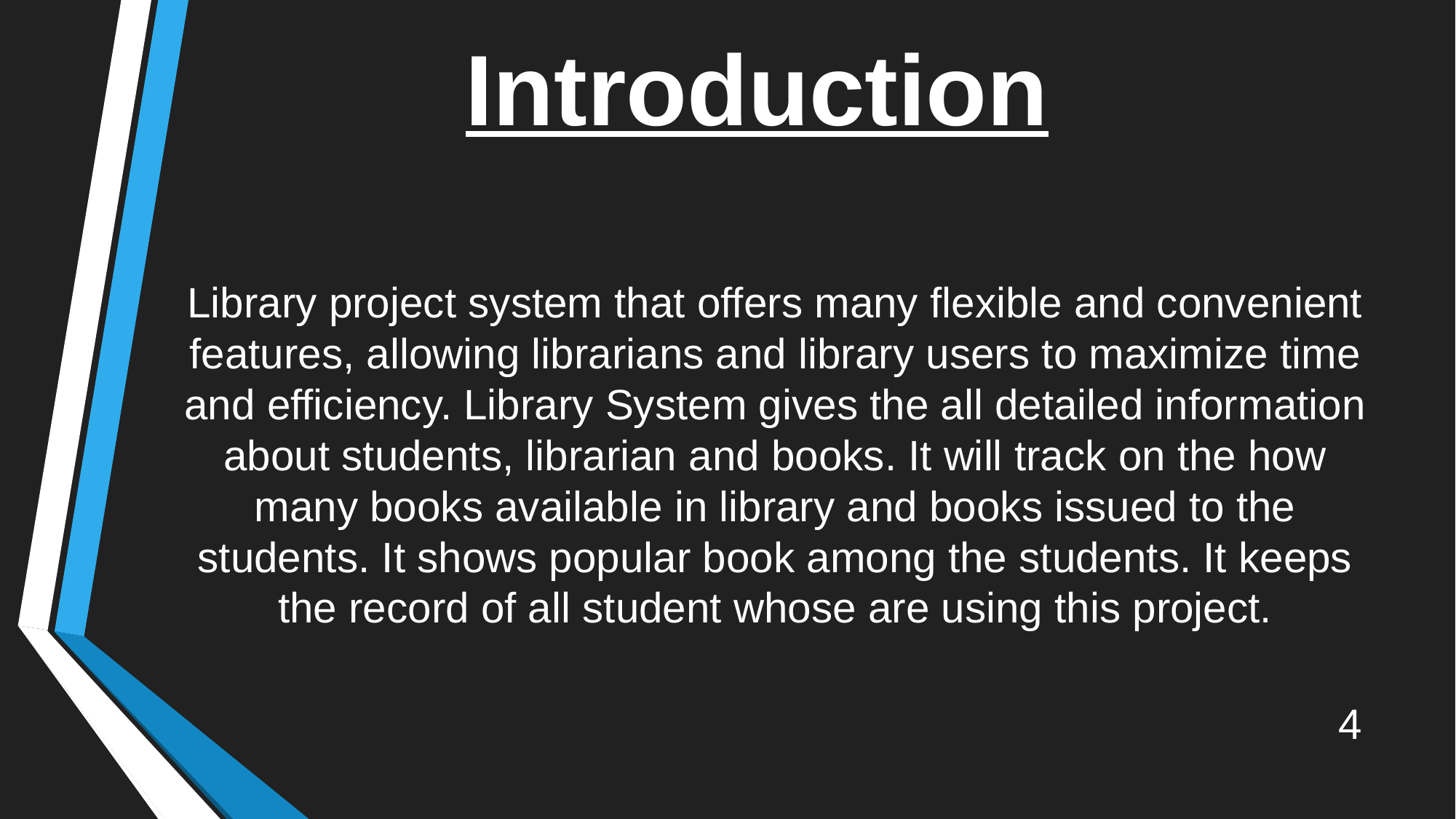

# Introduction
Library project system that offers many flexible and convenient features, allowing librarians and library users to maximize time and efficiency. Library System gives the all detailed information about students, librarian and books. It will track on the how many books available in library and books issued to the students. It shows popular book among the students. It keeps the record of all student whose are using this project.
4